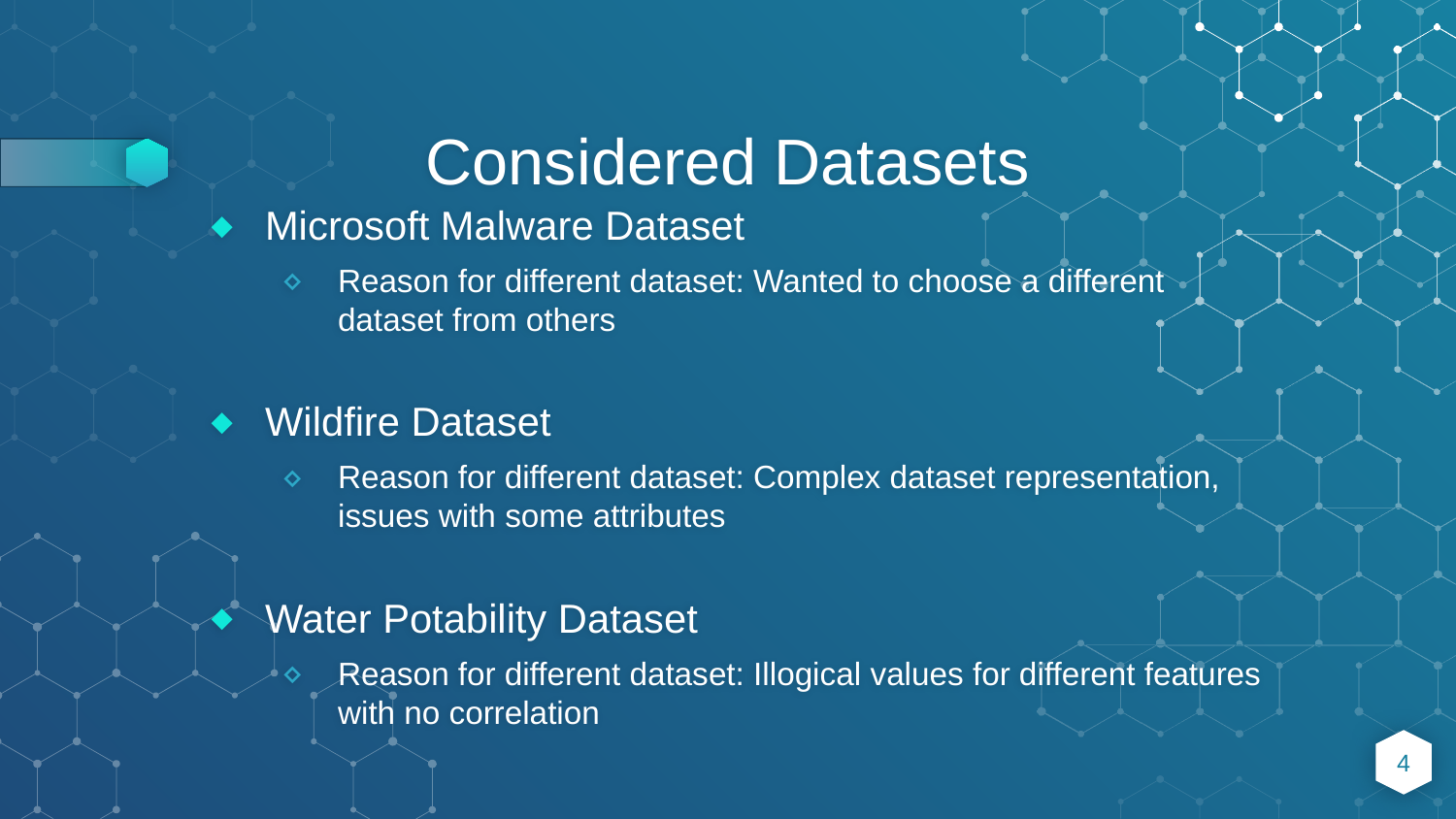

# Considered Datasets
Microsoft Malware Dataset
Reason for different dataset: Wanted to choose a different dataset from others

Wildfire Dataset
Reason for different dataset: Complex dataset representation, issues with some attributes

Water Potability Dataset
Reason for different dataset: Illogical values for different features with no correlation

4